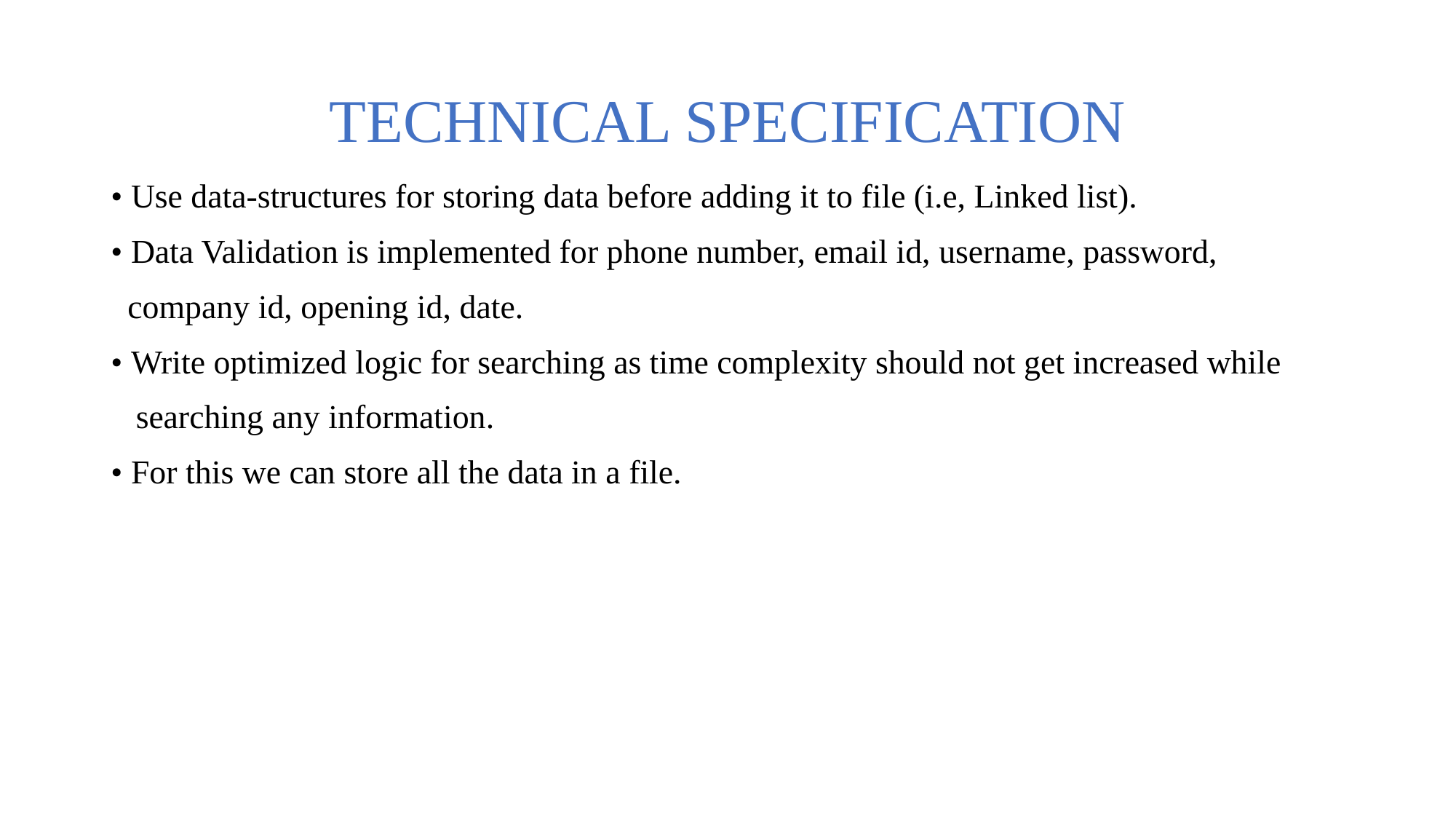

# TECHNICAL SPECIFICATION
• Use data-structures for storing data before adding it to file (i.e, Linked list).
• Data Validation is implemented for phone number, email id, username, password,
  company id, opening id, date.
• Write optimized logic for searching as time complexity should not get increased while
   searching any information.
• For this we can store all the data in a file.